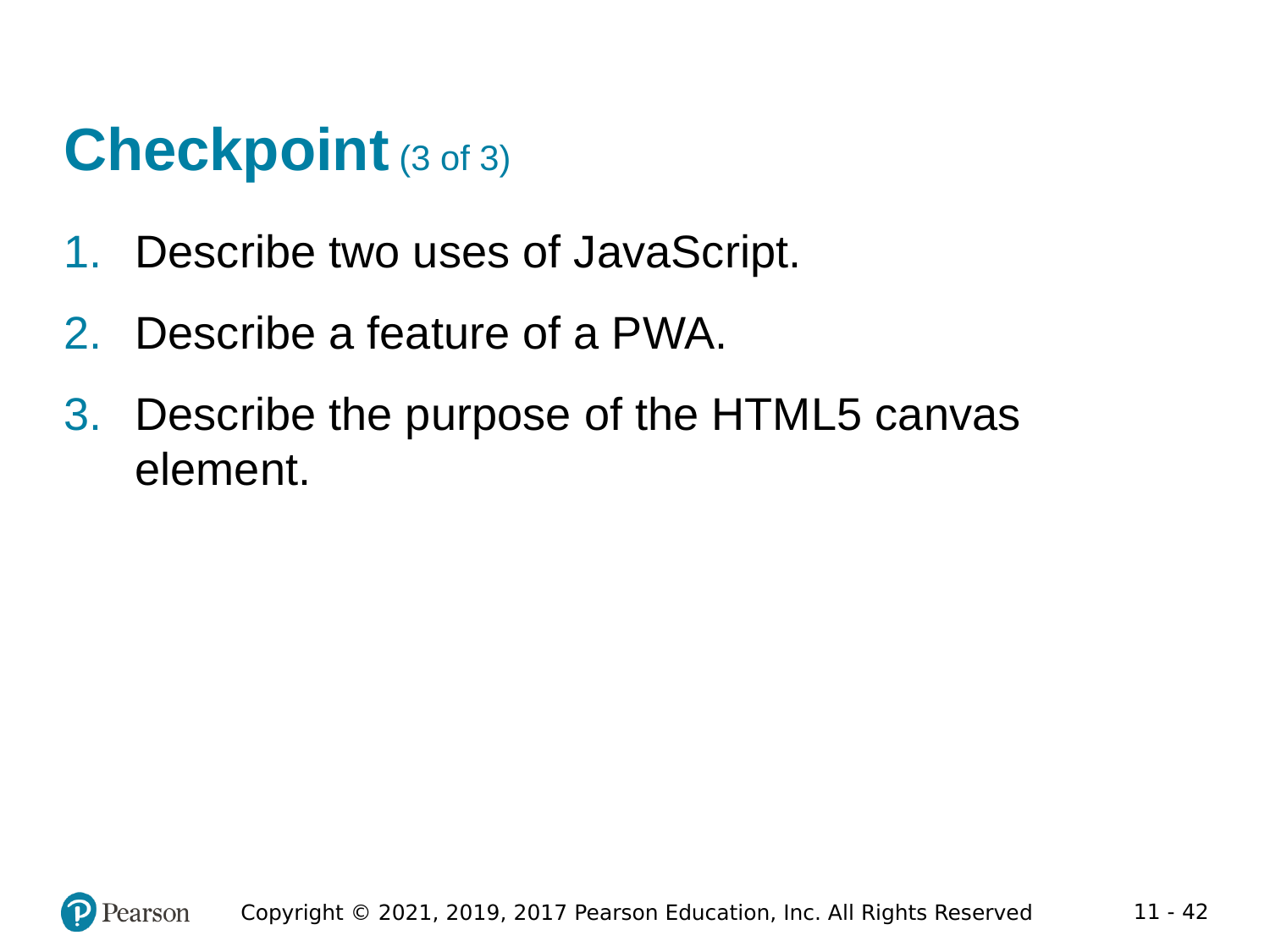

# Checkpoint (3 of 3)
Describe two uses of JavaScript.
Describe a feature of a PWA.
Describe the purpose of the HTML5 canvas element.